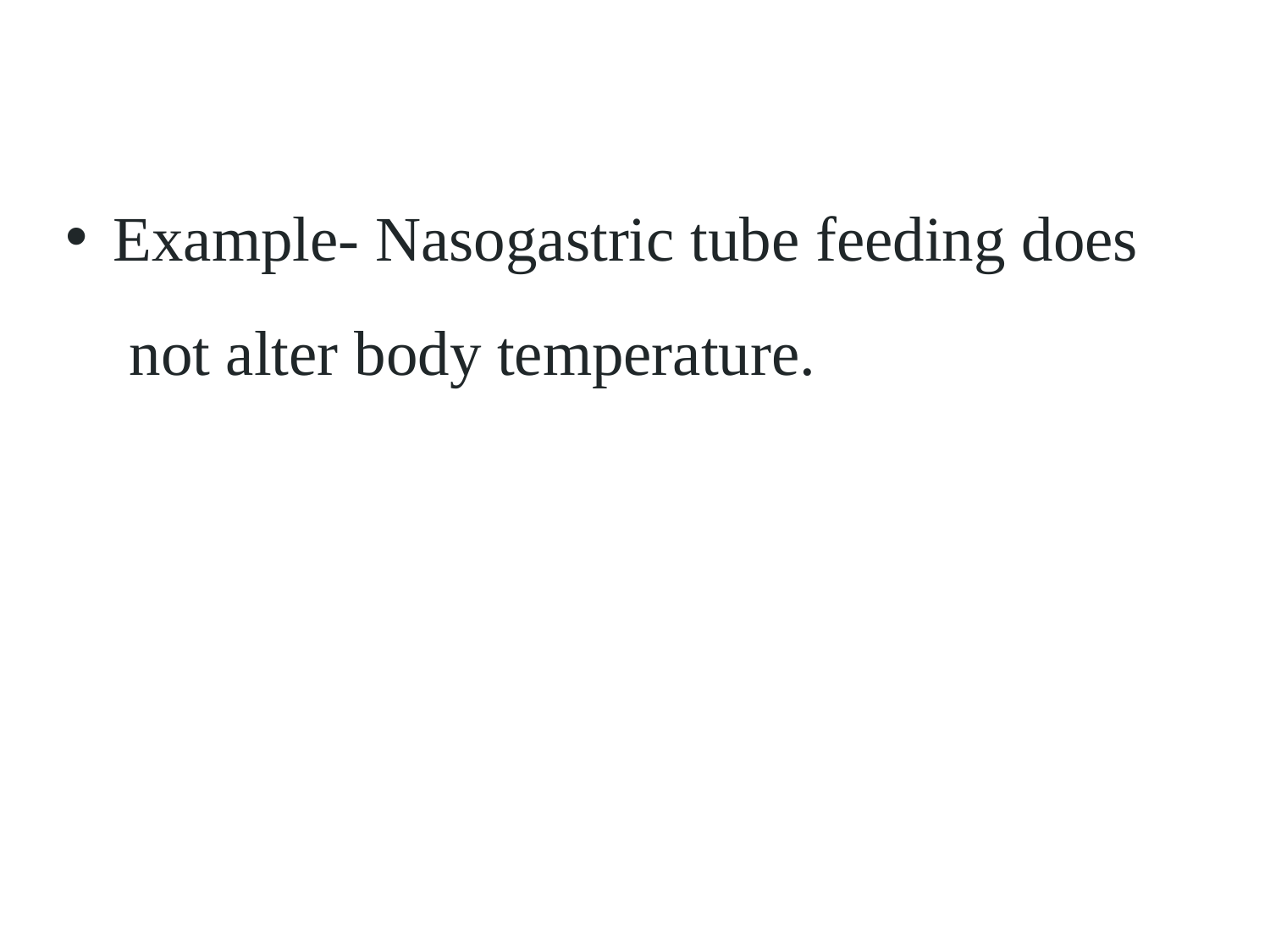

Example- Nasogastric tube feeding does  not alter body temperature.